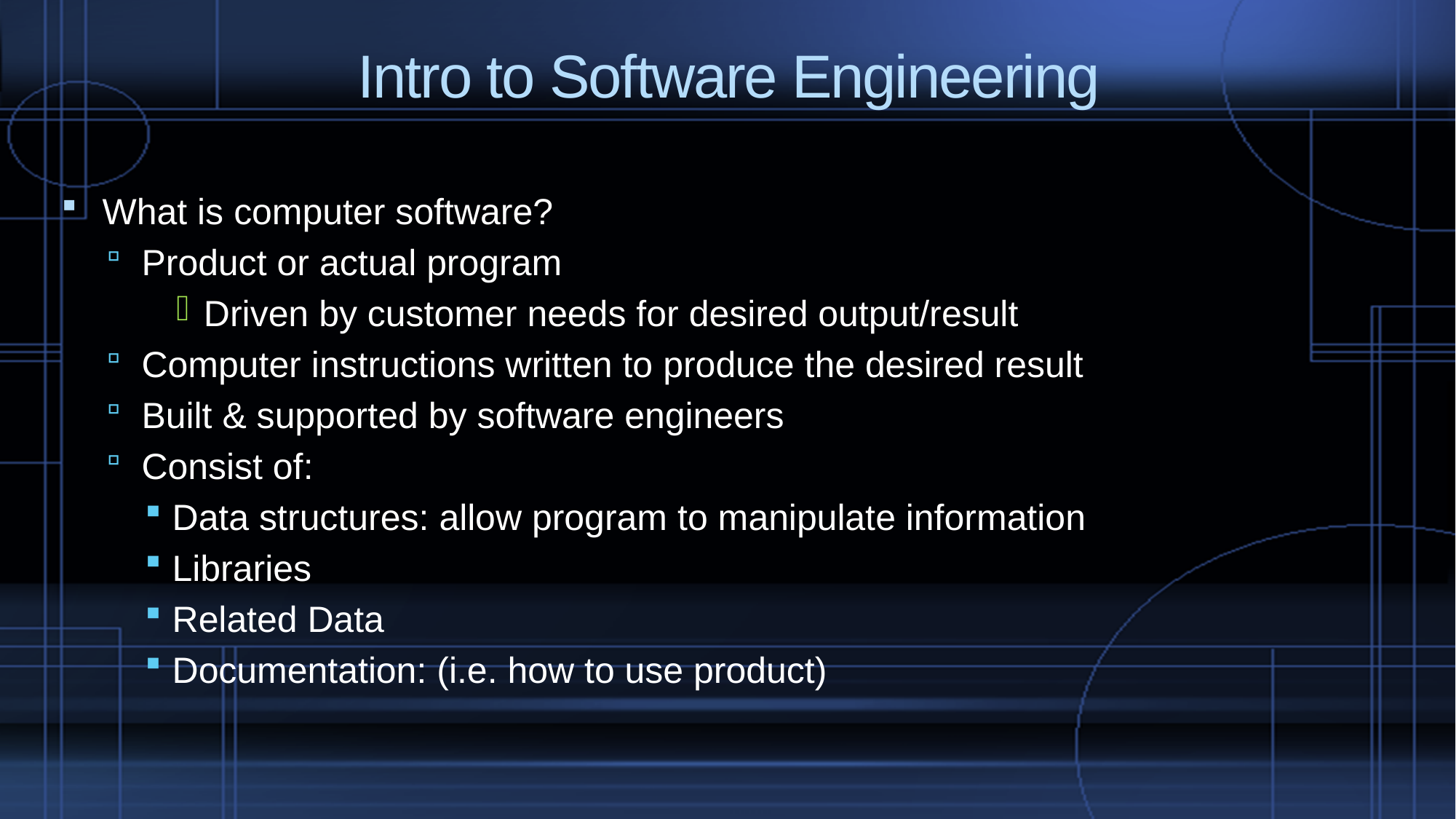

# Intro to Software Engineering
What is computer software?
Product or actual program
Driven by customer needs for desired output/result
Computer instructions written to produce the desired result
Built & supported by software engineers
Consist of:
Data structures: allow program to manipulate information
Libraries
Related Data
Documentation: (i.e. how to use product)